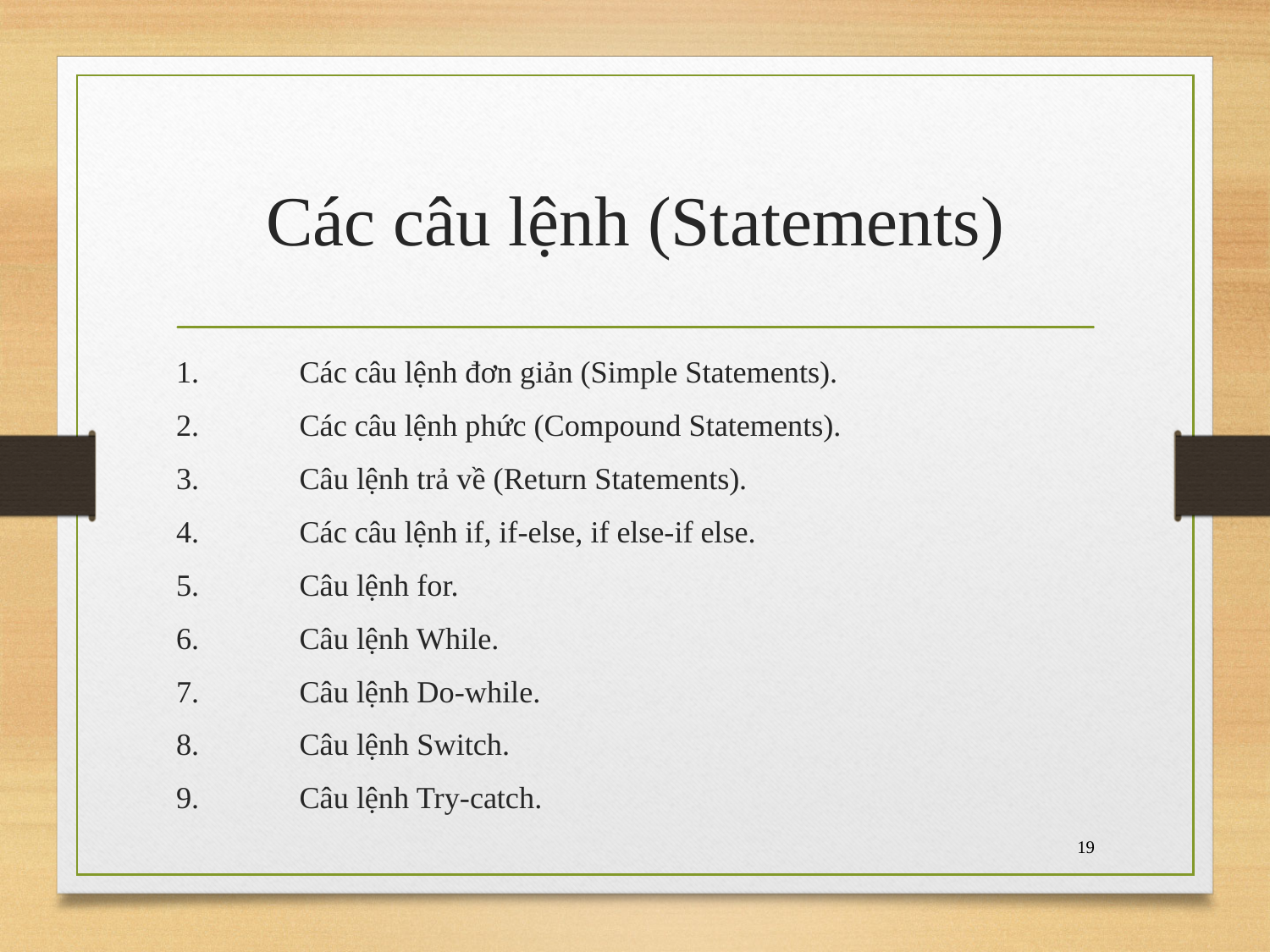

# Các câu lệnh (Statements)
1.	Các câu lệnh đơn giản (Simple Statements).
2.	Các câu lệnh phức (Compound Statements).
3.	Câu lệnh trả về (Return Statements).
4.	Các câu lệnh if, if-else, if else-if else.
5.	Câu lệnh for.
6.	Câu lệnh While.
7.	Câu lệnh Do-while.
8.	Câu lệnh Switch.
9.	Câu lệnh Try-catch.
19